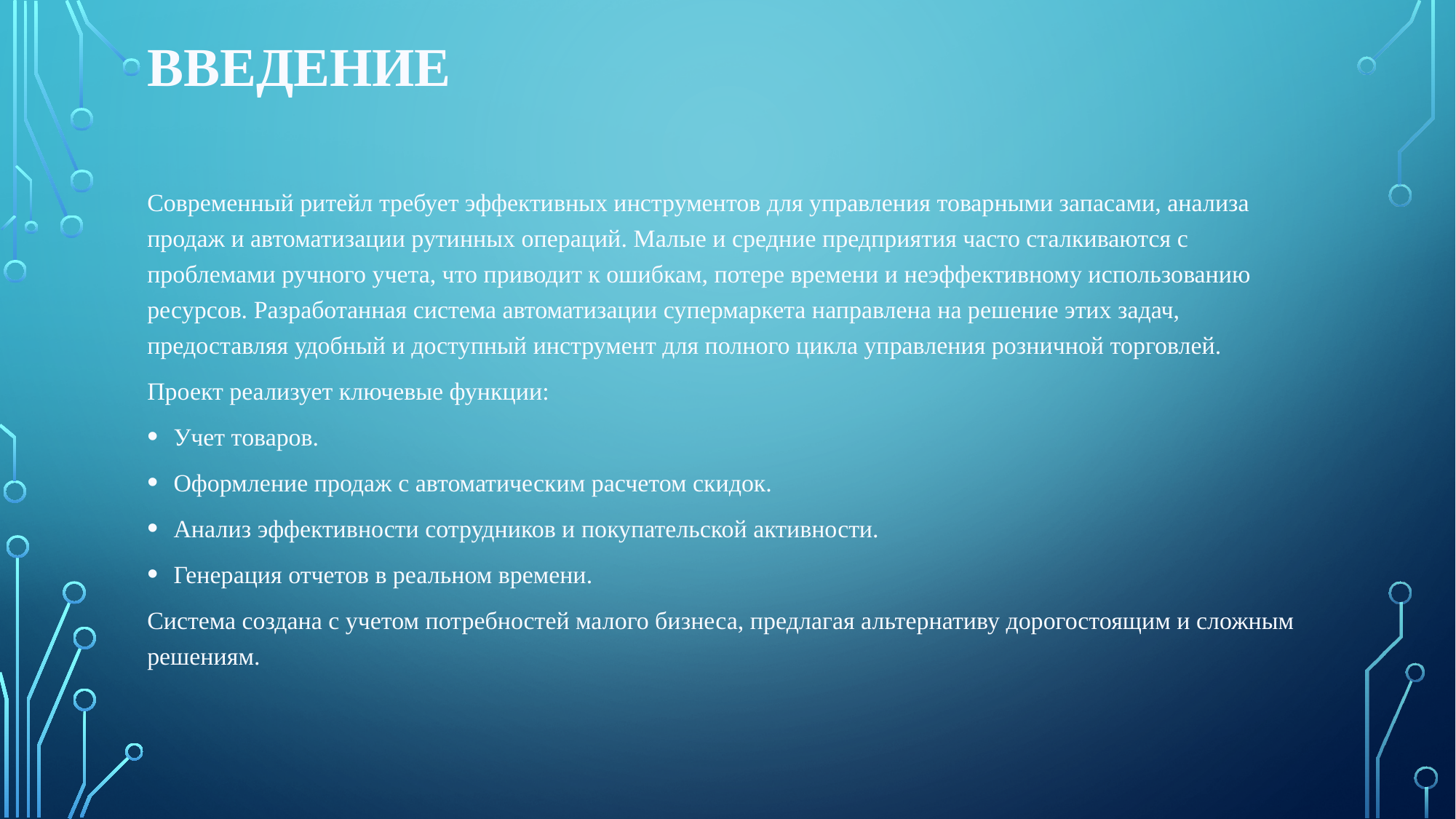

# Введение
Современный ритейл требует эффективных инструментов для управления товарными запасами, анализа продаж и автоматизации рутинных операций. Малые и средние предприятия часто сталкиваются с проблемами ручного учета, что приводит к ошибкам, потере времени и неэффективному использованию ресурсов. Разработанная система автоматизации супермаркета направлена на решение этих задач, предоставляя удобный и доступный инструмент для полного цикла управления розничной торговлей.
Проект реализует ключевые функции:
Учет товаров.
Оформление продаж с автоматическим расчетом скидок.
Анализ эффективности сотрудников и покупательской активности.
Генерация отчетов в реальном времени.
Система создана с учетом потребностей малого бизнеса, предлагая альтернативу дорогостоящим и сложным решениям.